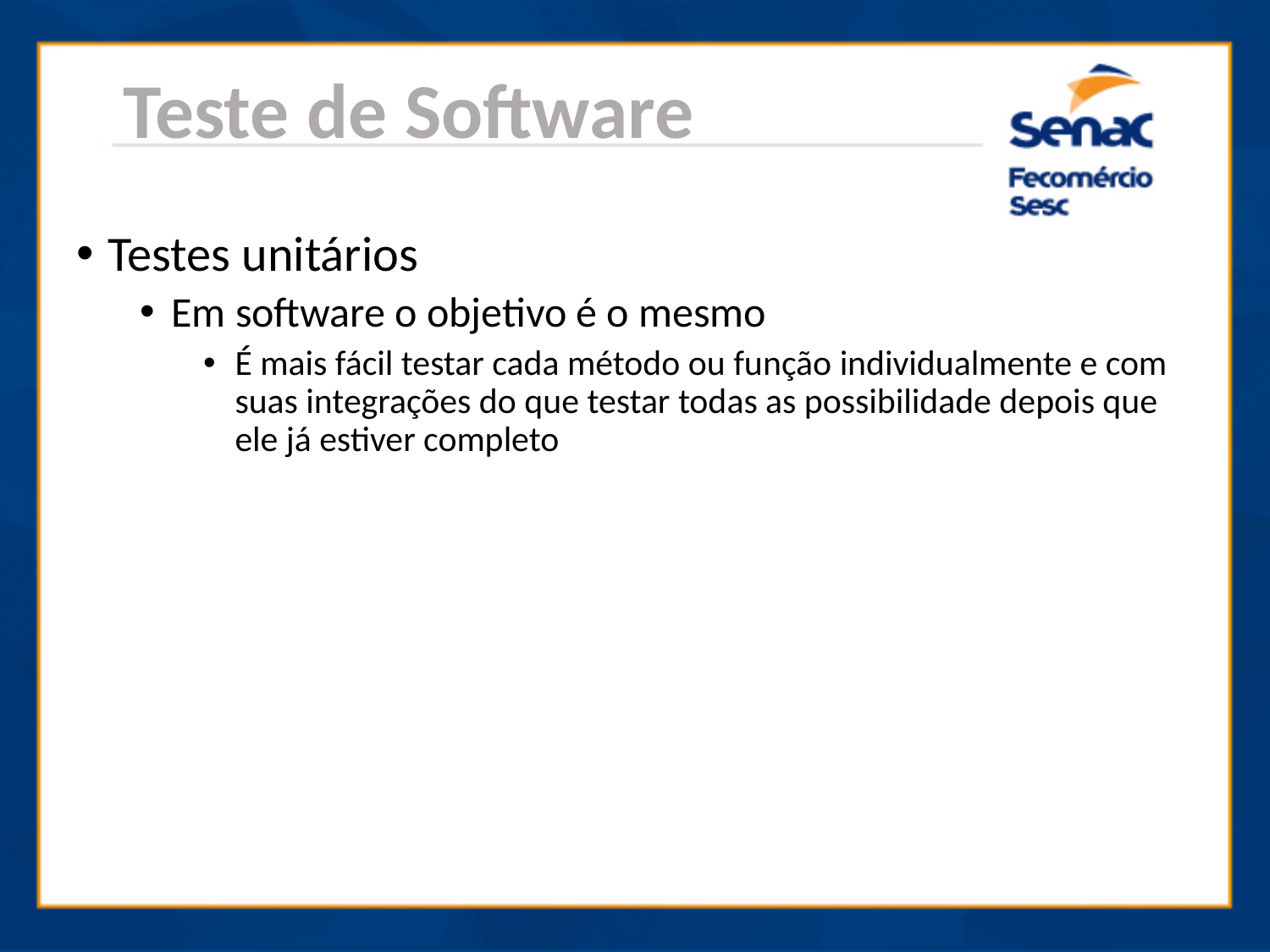

Teste de Software
Testes unitários
Em software o objetivo é o mesmo
É mais fácil testar cada método ou função individualmente e com suas integrações do que testar todas as possibilidade depois que ele já estiver completo